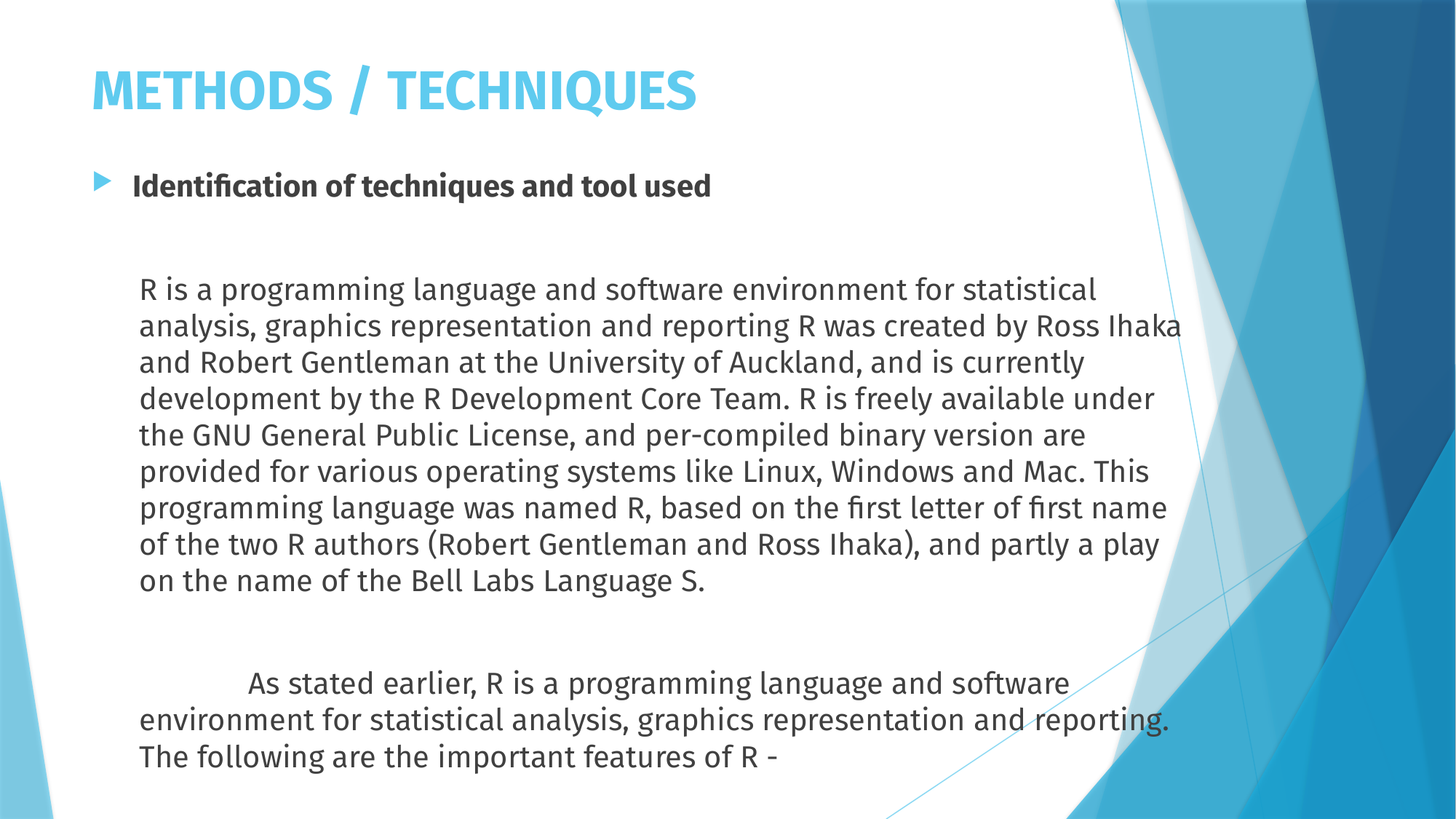

# METHODS / TECHNIQUES
Identification of techniques and tool used

R is a programming language and software environment for statistical analysis, graphics representation and reporting R was created by Ross Ihaka and Robert Gentleman at the University of Auckland, and is currently development by the R Development Core Team. R is freely available under the GNU General Public License, and per-compiled binary version are provided for various operating systems like Linux, Windows and Mac. This programming language was named R, based on the first letter of first name of the two R authors (Robert Gentleman and Ross Ihaka), and partly a play on the name of the Bell Labs Language S.

	As stated earlier, R is a programming language and software environment for statistical analysis, graphics representation and reporting. The following are the important features of R -